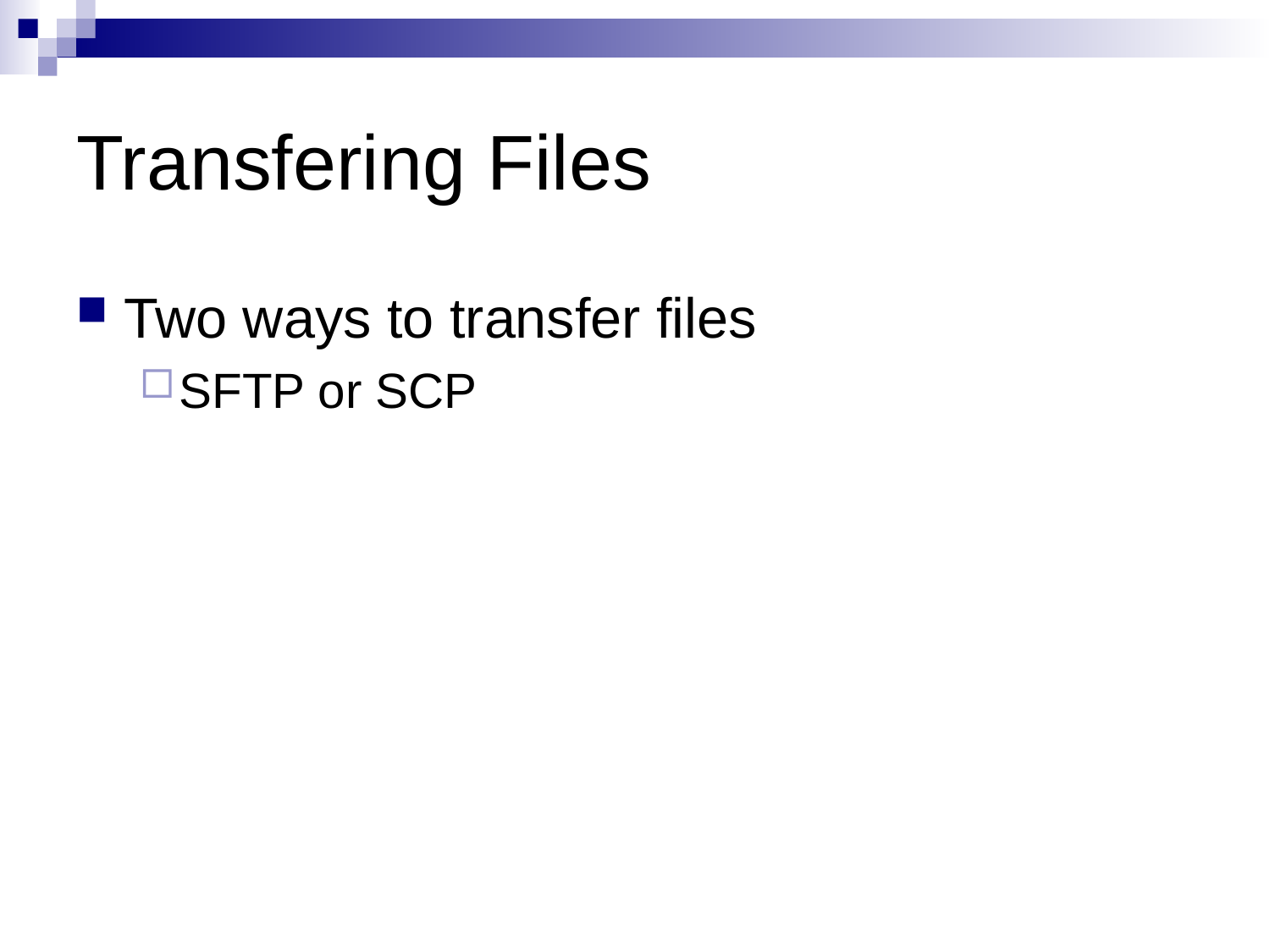

# Transfering Files
Two ways to transfer files
SFTP or SCP